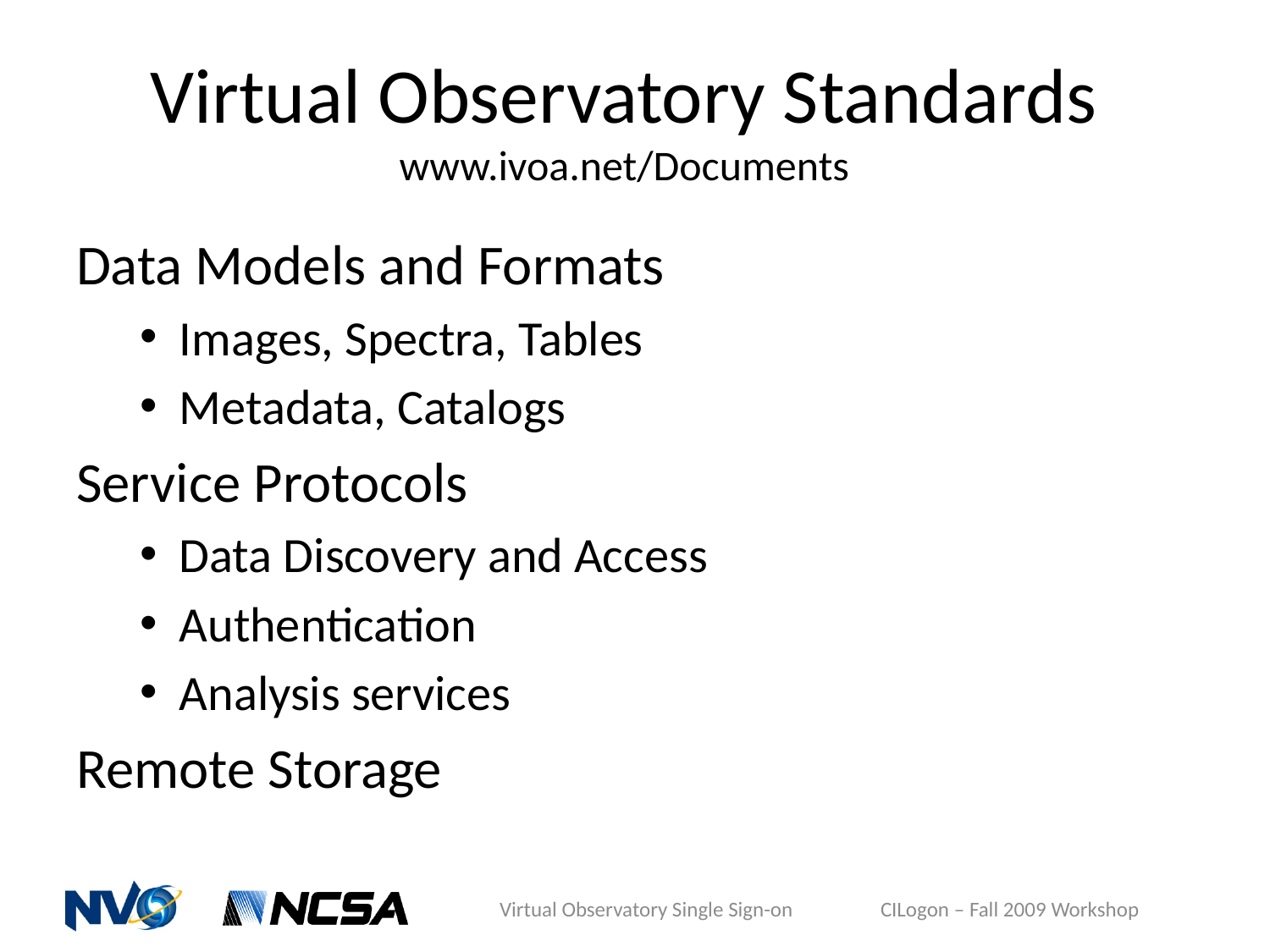

# Virtual Observatory Standards www.ivoa.net/Documents
Data Models and Formats
Images, Spectra, Tables
Metadata, Catalogs
Service Protocols
Data Discovery and Access
Authentication
Analysis services
Remote Storage